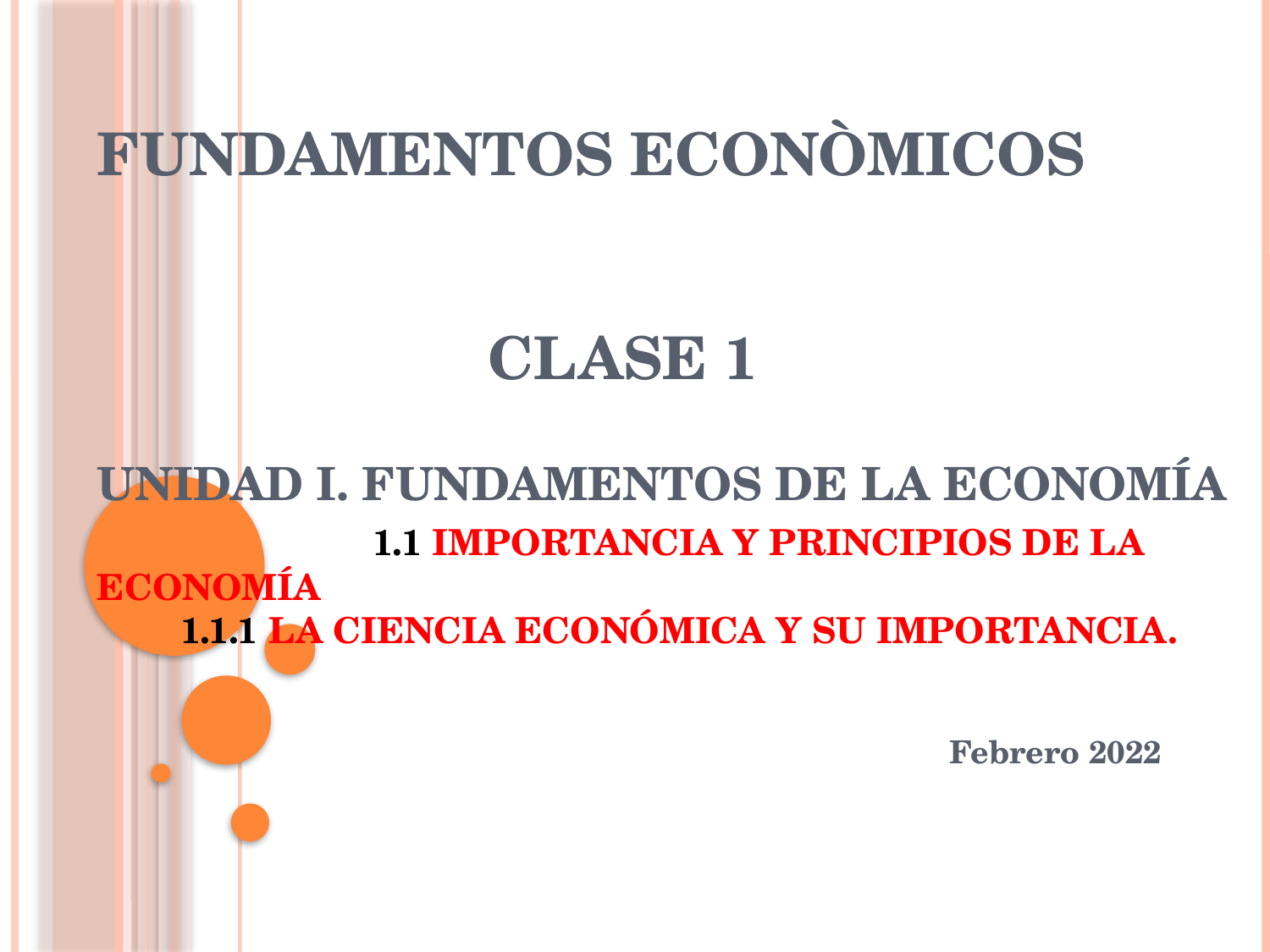

# FUNDAMENTOS ECONÒMICOS Clase 1 Unidad I. Fundamentos de la Economía 1.1 Importancia y Principios de la Economía 1.1.1 La ciencia Económica y su Importancia.
Febrero 2022